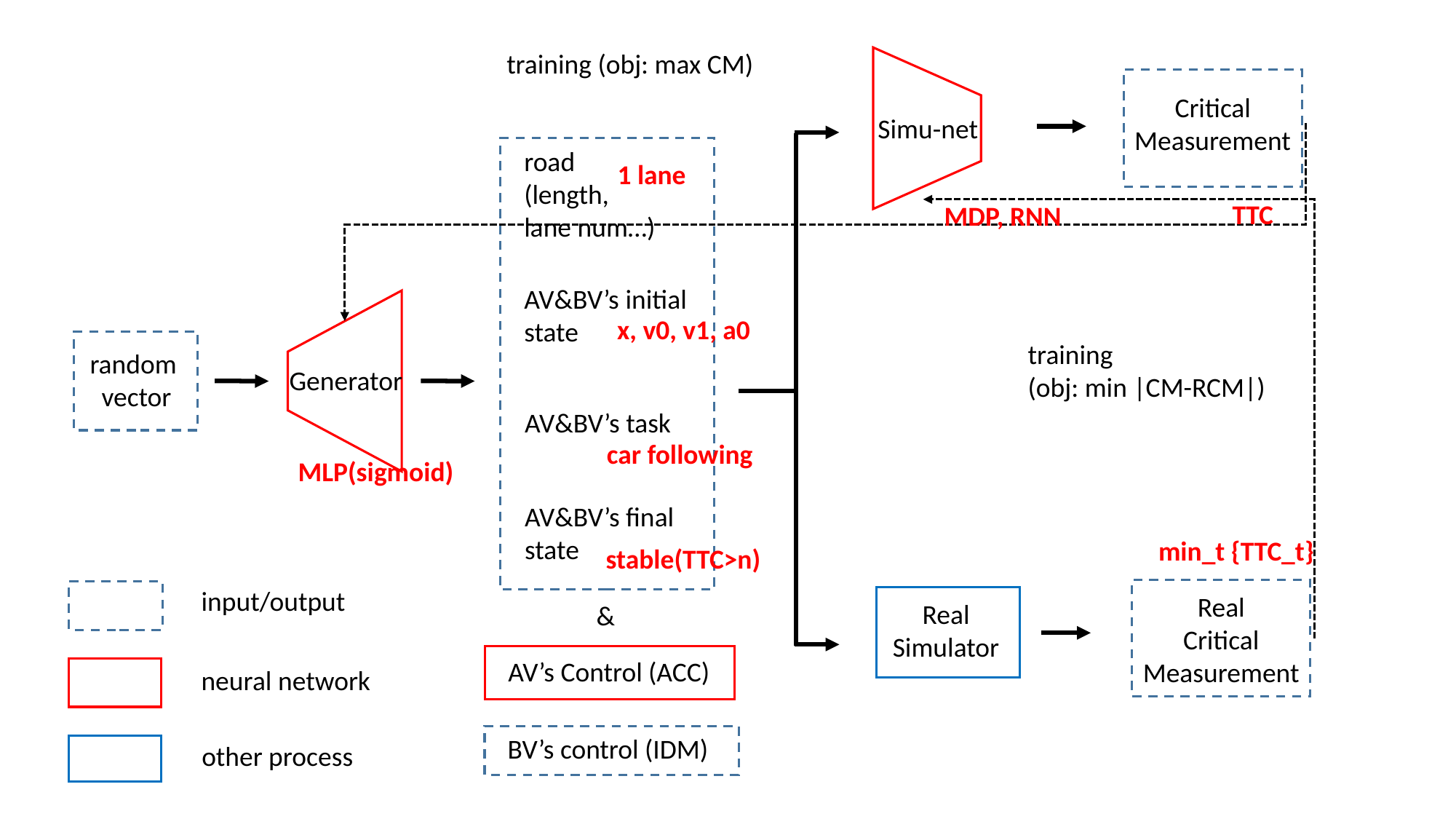

training (obj: max CM)

Simu-net

Critical Measurement

road (length, lane num…)
AV&BV’s initial state
AV&BV’s task
AV&BV’s final state
1 lane
TTC
MDP, RNN

Generator
x, v0, v1, a0
training
(obj: min |CM-RCM|)

random
vector
car following
MLP(sigmoid)
min_t {TTC_t}
stable(TTC>n)
input/output

neural network

other process

Real
Critical Measurement

Real
Simulator
&

AV’s Control (ACC)

BV’s control (IDM)